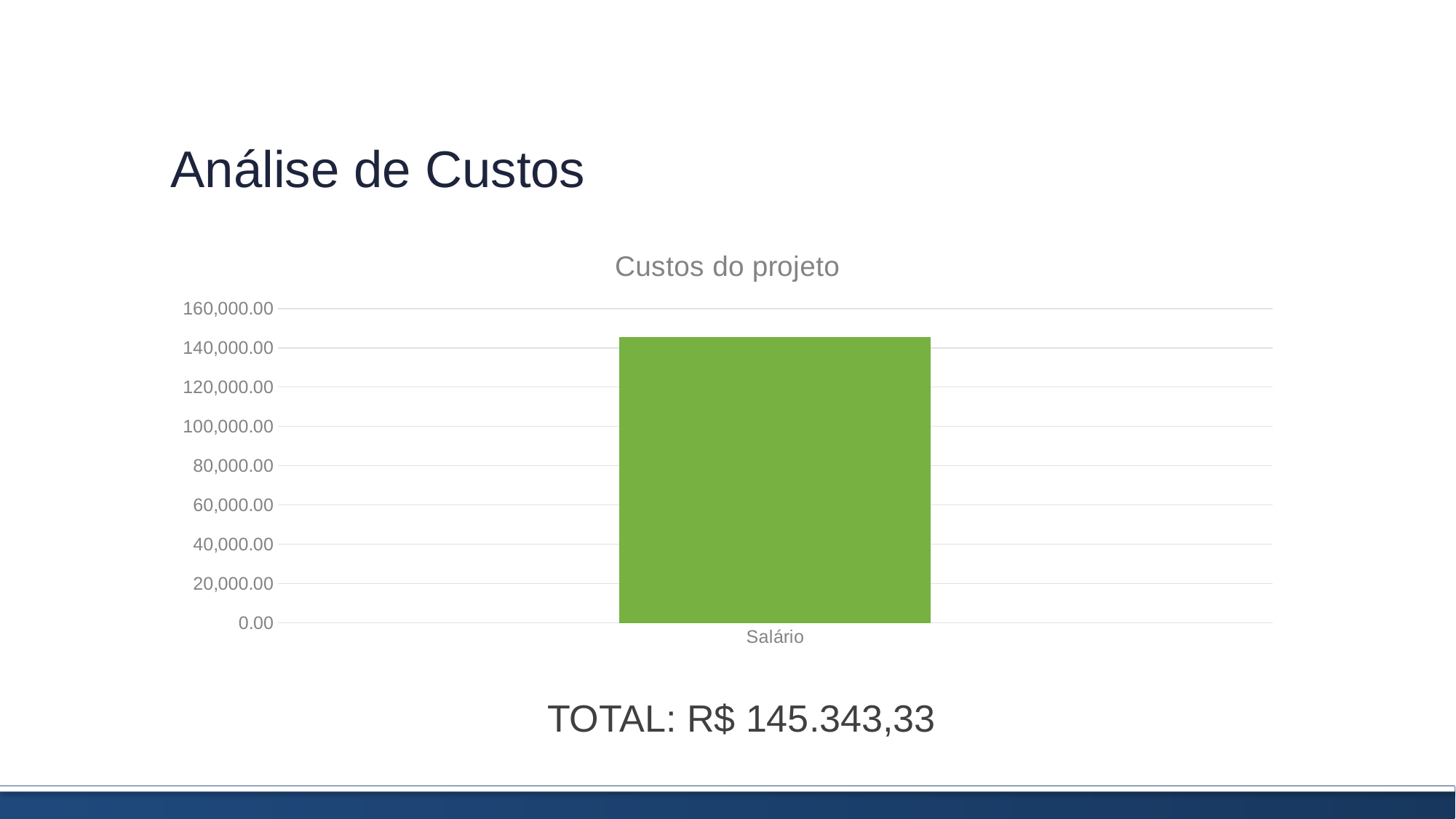

Análise de Custos

### Chart: Custos do projeto

| Category | Série 3 |
|---|---|
| Salário | 145343.33 |
TOTAL: R$ 145.343,33